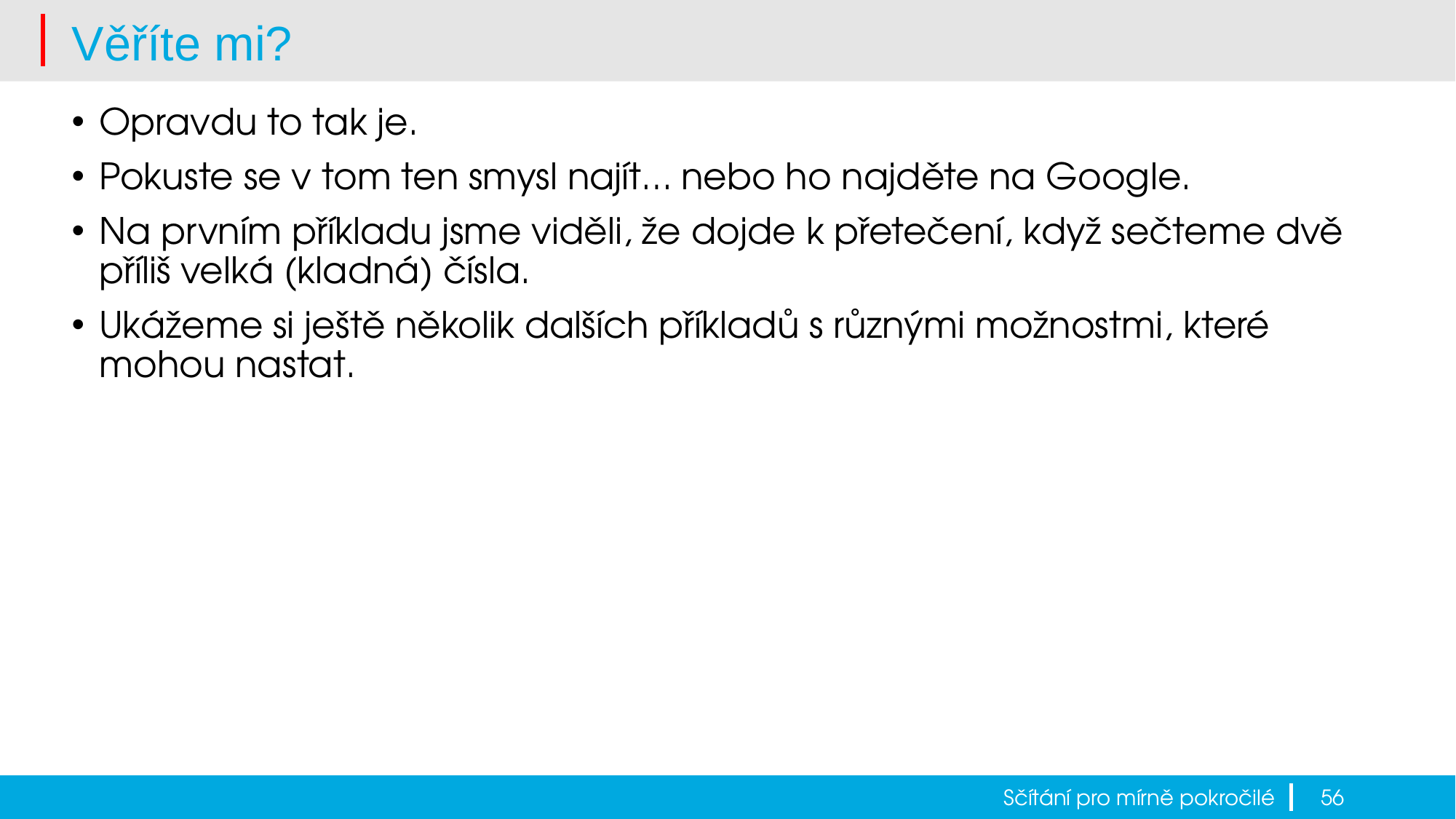

# Věříte mi?
Opravdu to tak je.
Pokuste se v tom ten smysl najít… nebo ho najděte na Google.
Na prvním příkladu jsme viděli, že dojde k přetečení, když sečteme dvě příliš velká (kladná) čísla.
Ukážeme si ještě několik dalších příkladů s různými možnostmi, které mohou nastat.
Sčítání pro mírně pokročilé
56